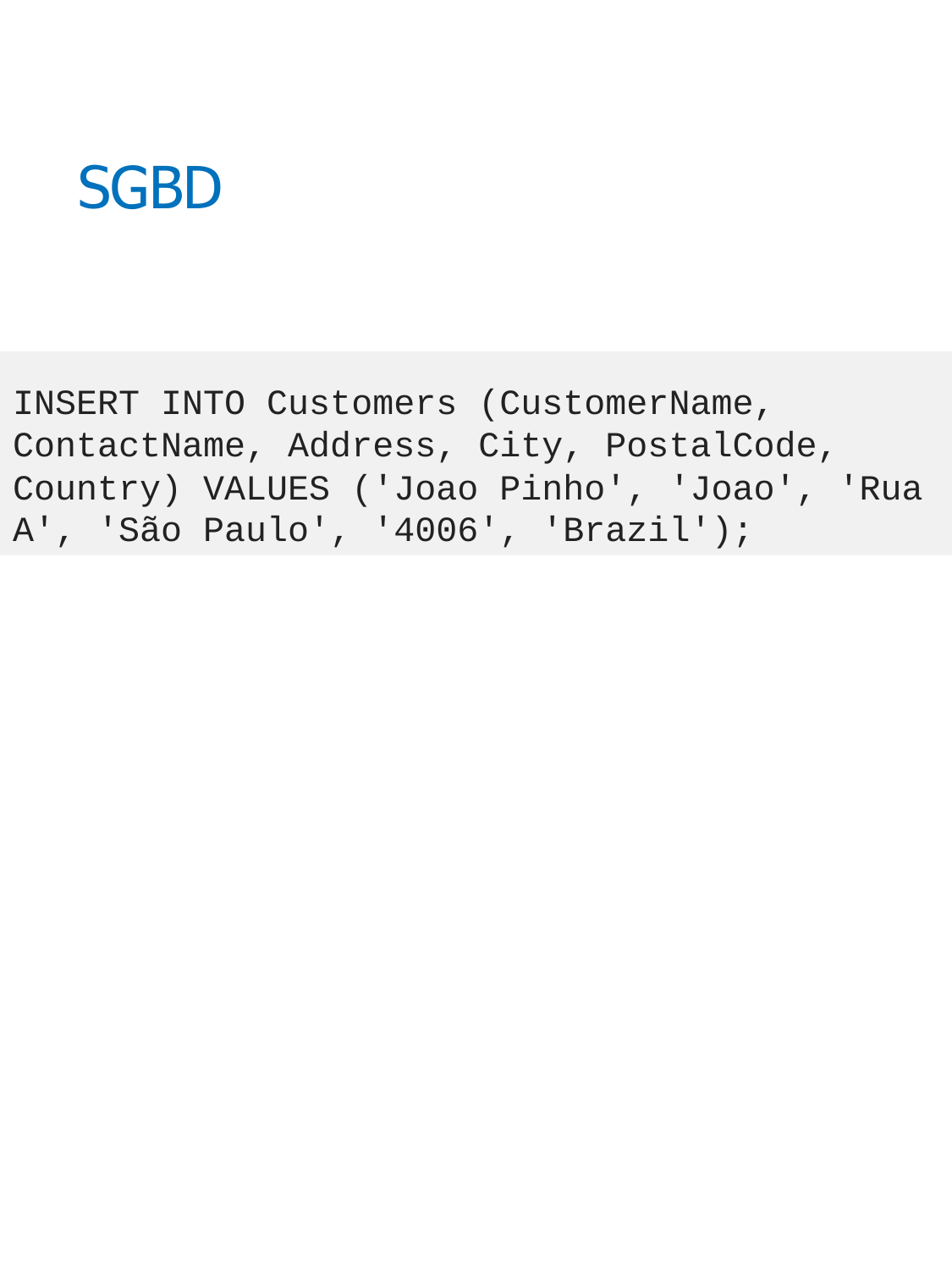

# SGBD
INSERT INTO Customers (CustomerName, ContactName, Address, City, PostalCode, Country) VALUES ('Joao Pinho', 'Joao', 'Rua A', 'São Paulo', '4006', 'Brazil');